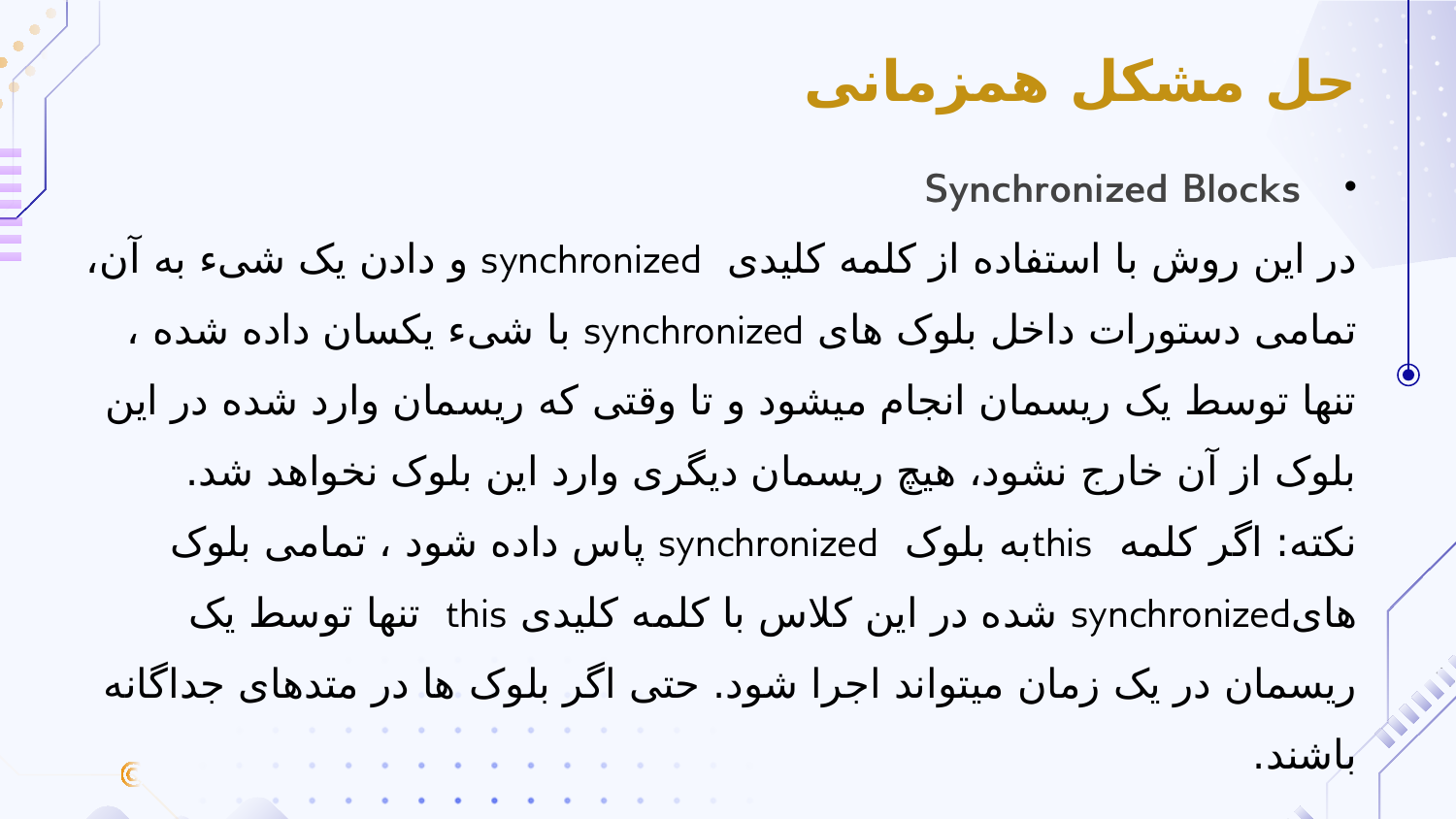

حل مشکل همزمانی
 Synchronized Blocks
در این روش با استفاده از کلمه کلیدی  synchronized و دادن یک شیء به آن، تمامی دستورات داخل بلوک های synchronized با شیء یکسان داده شده ، تنها توسط یک ریسمان انجام میشود و تا وقتی که ریسمان وارد شده در این بلوک از آن خارج نشود، هیچ ریسمان دیگری وارد این بلوک نخواهد شد.
نکته: اگر کلمه  thisبه بلوک  synchronized پاس داده شود ، تمامی بلوک هایsynchronized شده در این کلاس با کلمه کلیدی this  تنها توسط یک ریسمان در یک زمان میتواند اجرا شود. حتی اگر بلوک ها در متدهای جداگانه باشند.